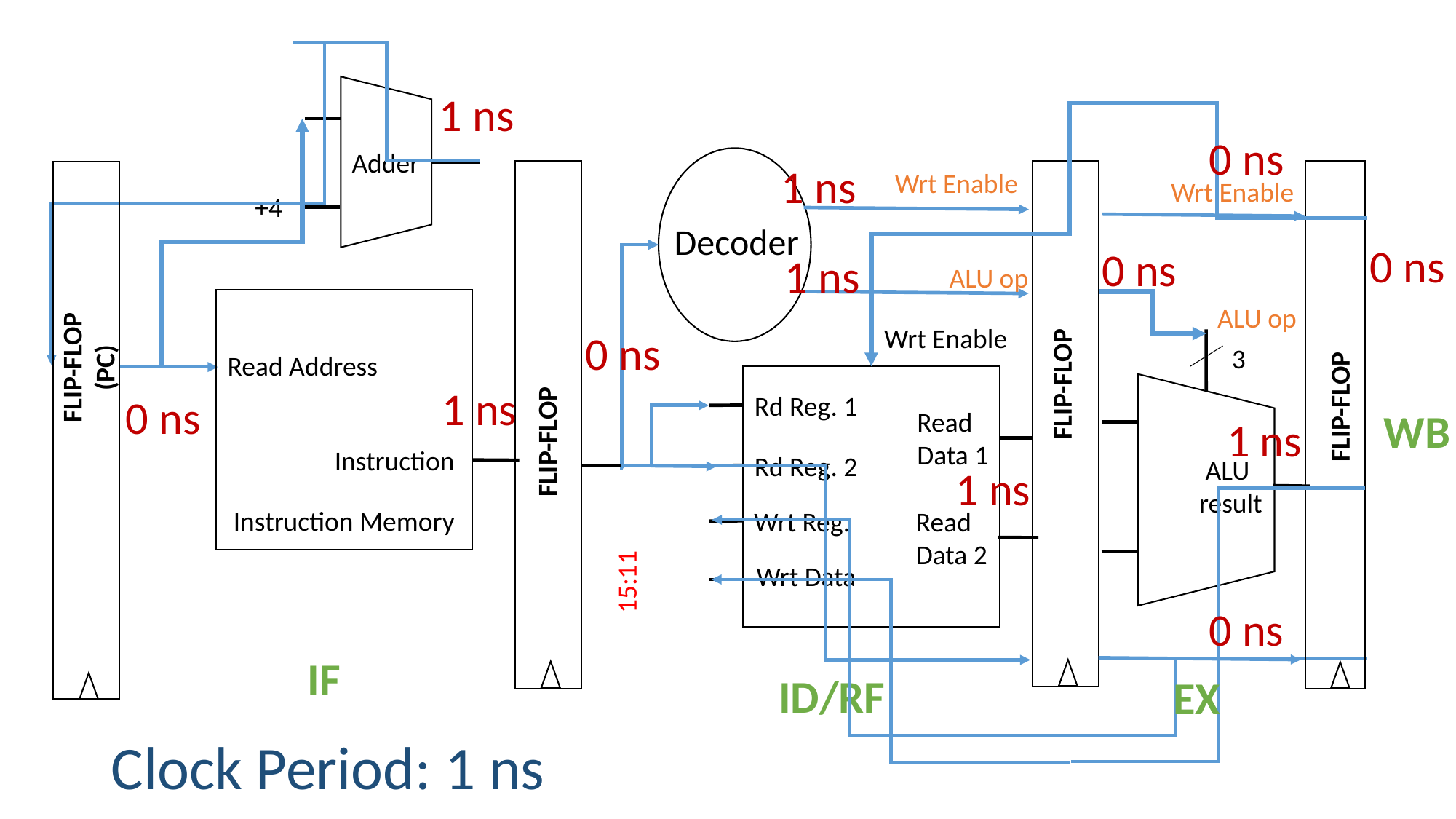

1 ns

0 ns
Adder

1 ns

FLIP-FLOP
Wrt Enable

Wrt Enable
+4
Decoder
0 ns
0 ns
1 ns
ALU op

ALU op
Wrt Enable
0 ns
FLIP-FLOP
(PC)
3
Read Address
FLIP-FLOP

1 ns
0 ns
Rd Reg. 1
WB
Read
Data 1
FLIP-FLOP

1 ns

Instruction
Rd Reg. 2
 ALU
result
1 ns
Instruction Memory
Wrt Reg.
Read
Data 2
Wrt Data
15:11
0 ns
IF

ID/RF
EX

Clock Period: 1 ns